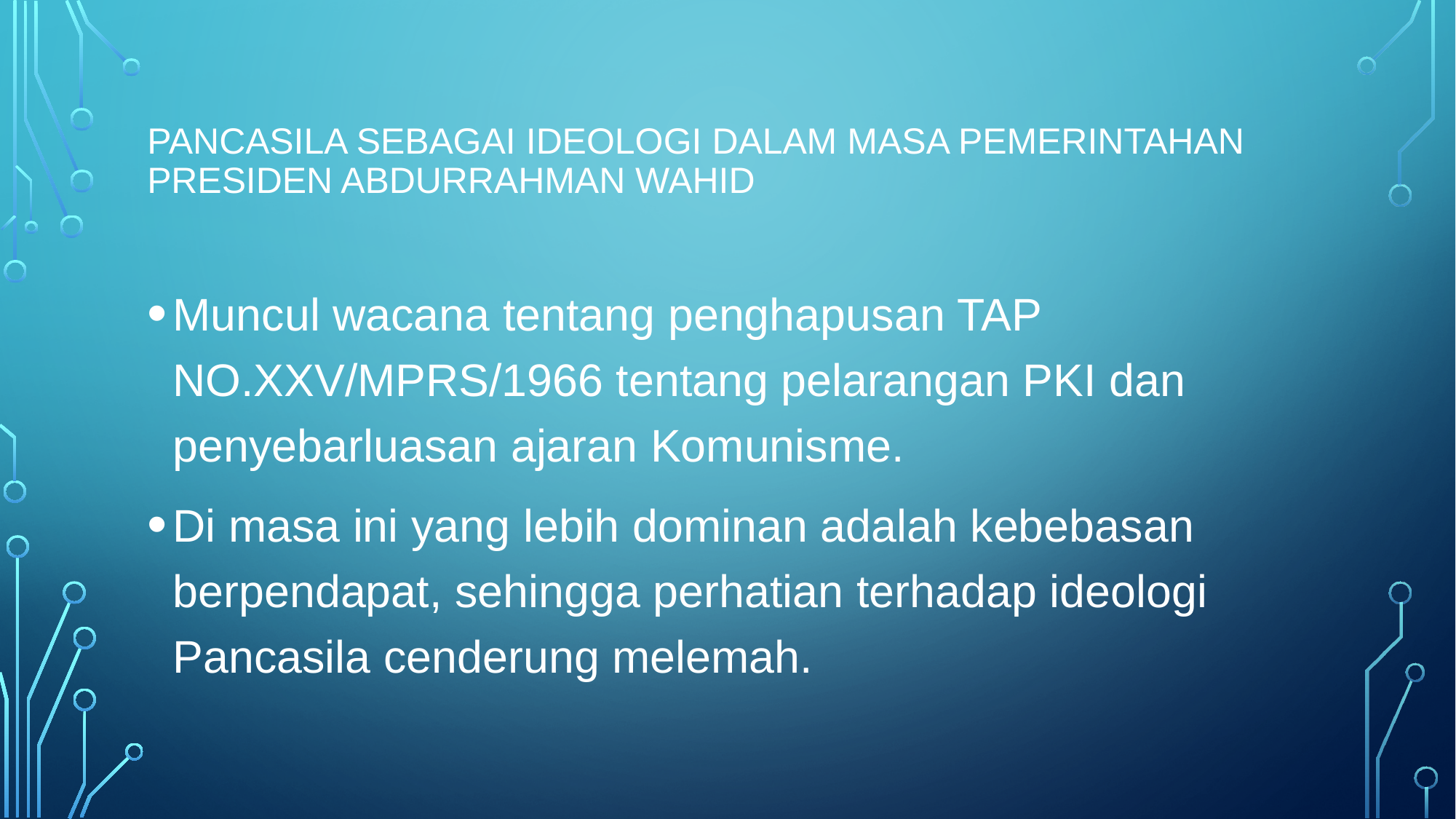

# Pancasila sebagai Ideologi dalam masa pemerintahan Presiden Abdurrahman Wahid
Muncul wacana tentang penghapusan TAP NO.XXV/MPRS/1966 tentang pelarangan PKI dan penyebarluasan ajaran Komunisme.
Di masa ini yang lebih dominan adalah kebebasan berpendapat, sehingga perhatian terhadap ideologi Pancasila cenderung melemah.